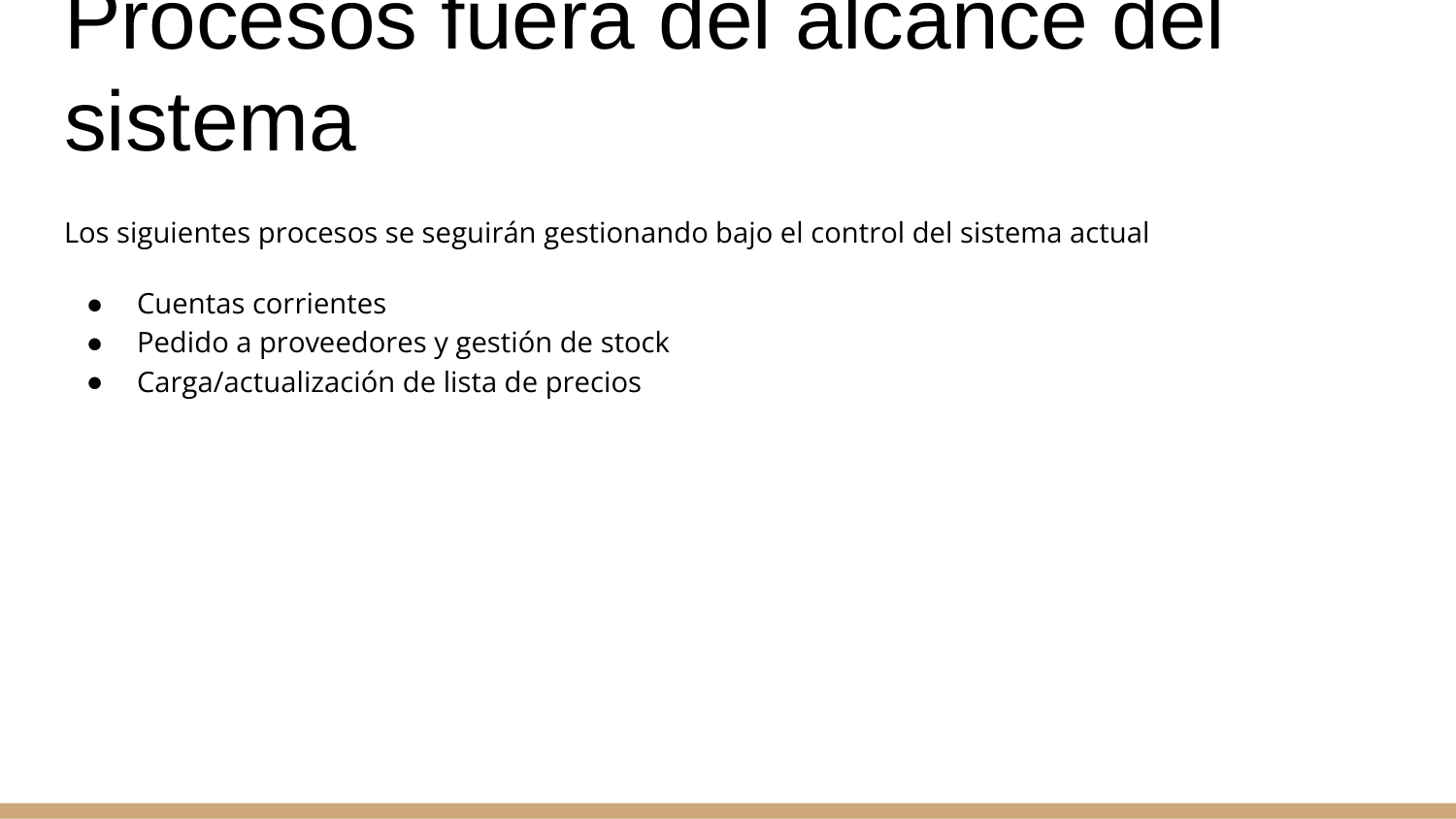

# Procesos fuera del alcance del sistema
Los siguientes procesos se seguirán gestionando bajo el control del sistema actual
Cuentas corrientes
Pedido a proveedores y gestión de stock
Carga/actualización de lista de precios